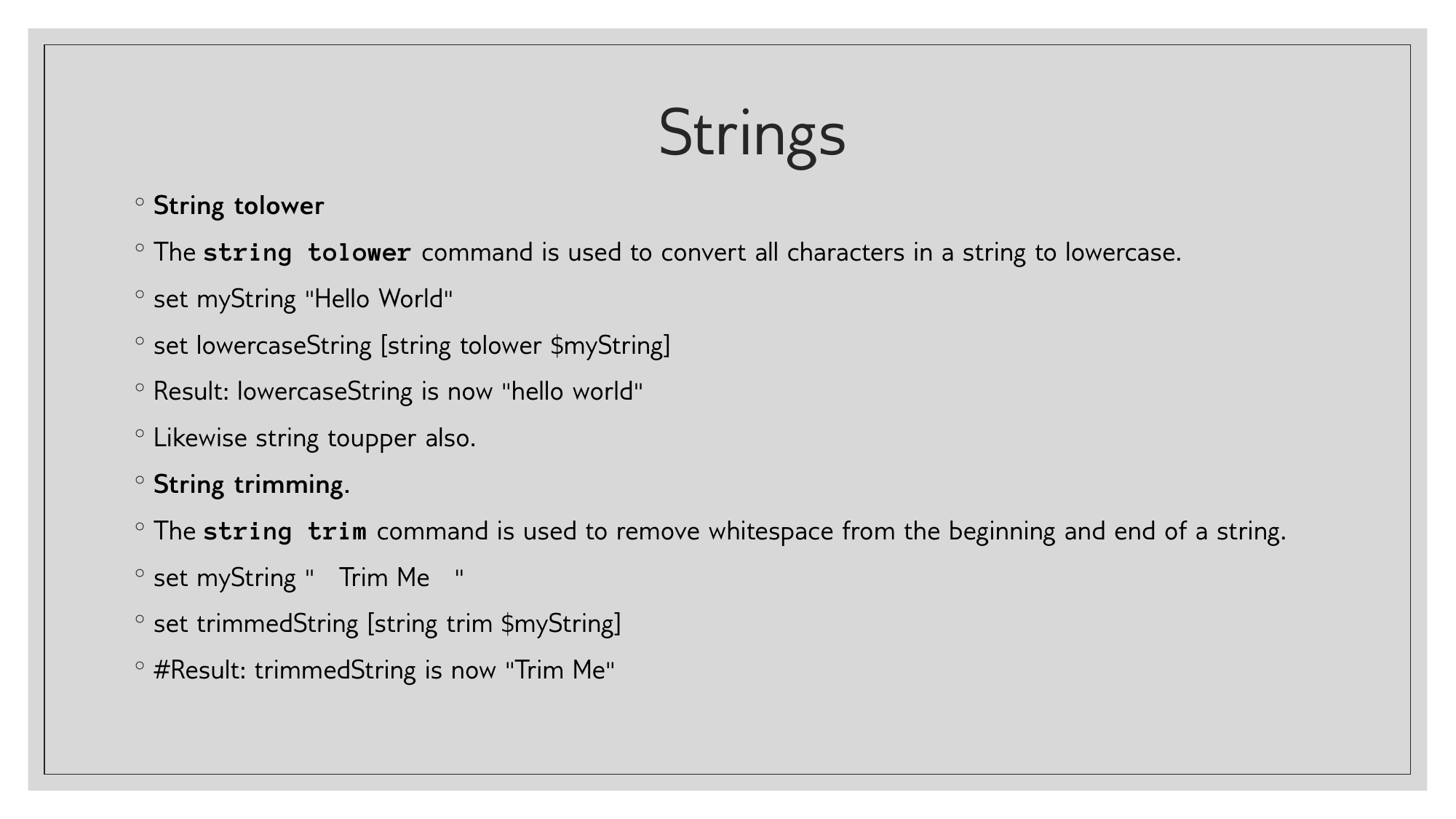

# Strings
String tolower
The string tolower command is used to convert all characters in a string to lowercase.
set myString "Hello World"
set lowercaseString [string tolower $myString]
Result: lowercaseString is now "hello world"
Likewise string toupper also.
String trimming.
The string trim command is used to remove whitespace from the beginning and end of a string.
set myString "   Trim Me   "
set trimmedString [string trim $myString]
#Result: trimmedString is now "Trim Me"